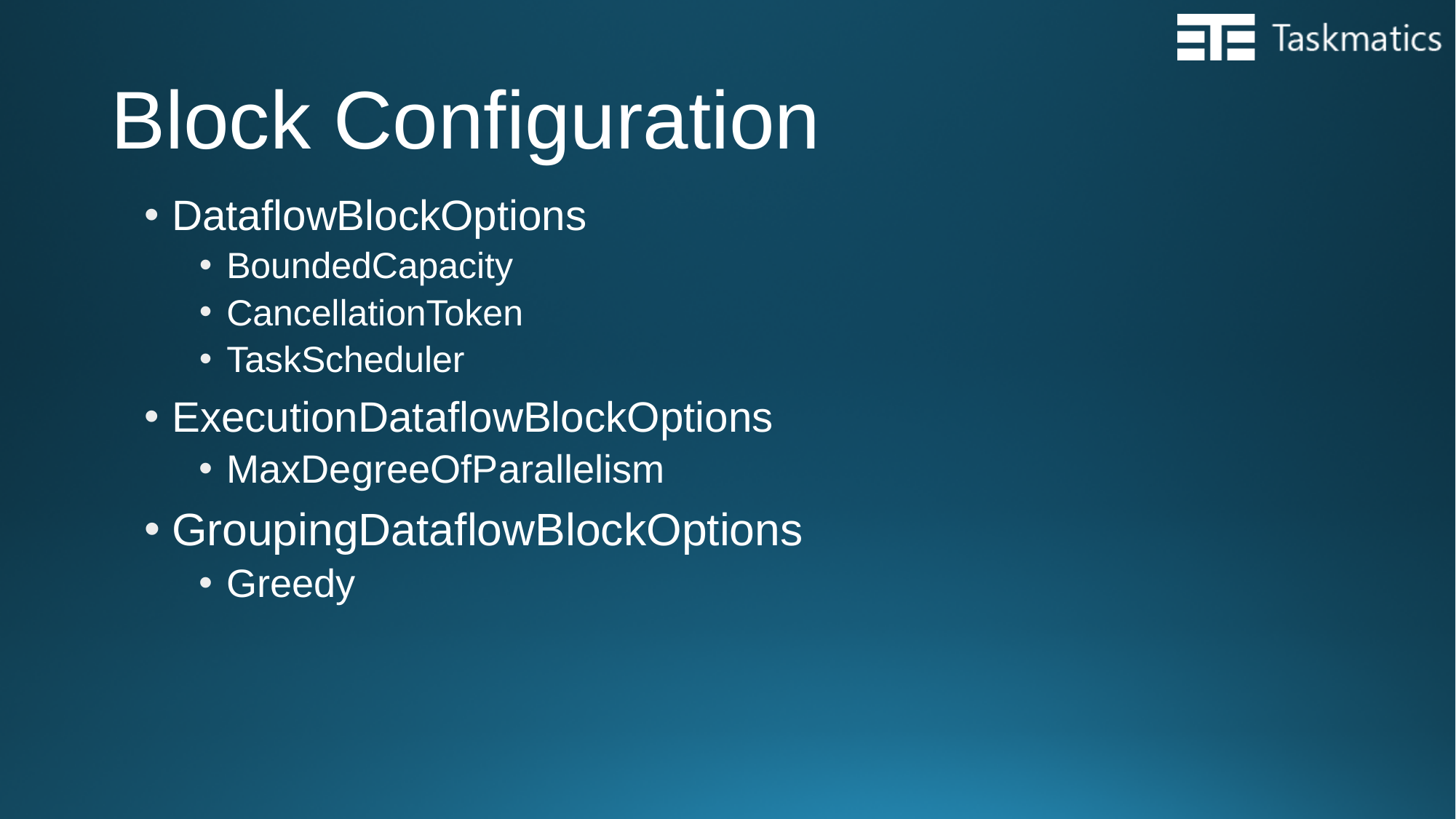

# Block Configuration
DataflowBlockOptions
BoundedCapacity
CancellationToken
TaskScheduler
ExecutionDataflowBlockOptions
MaxDegreeOfParallelism
GroupingDataflowBlockOptions
Greedy